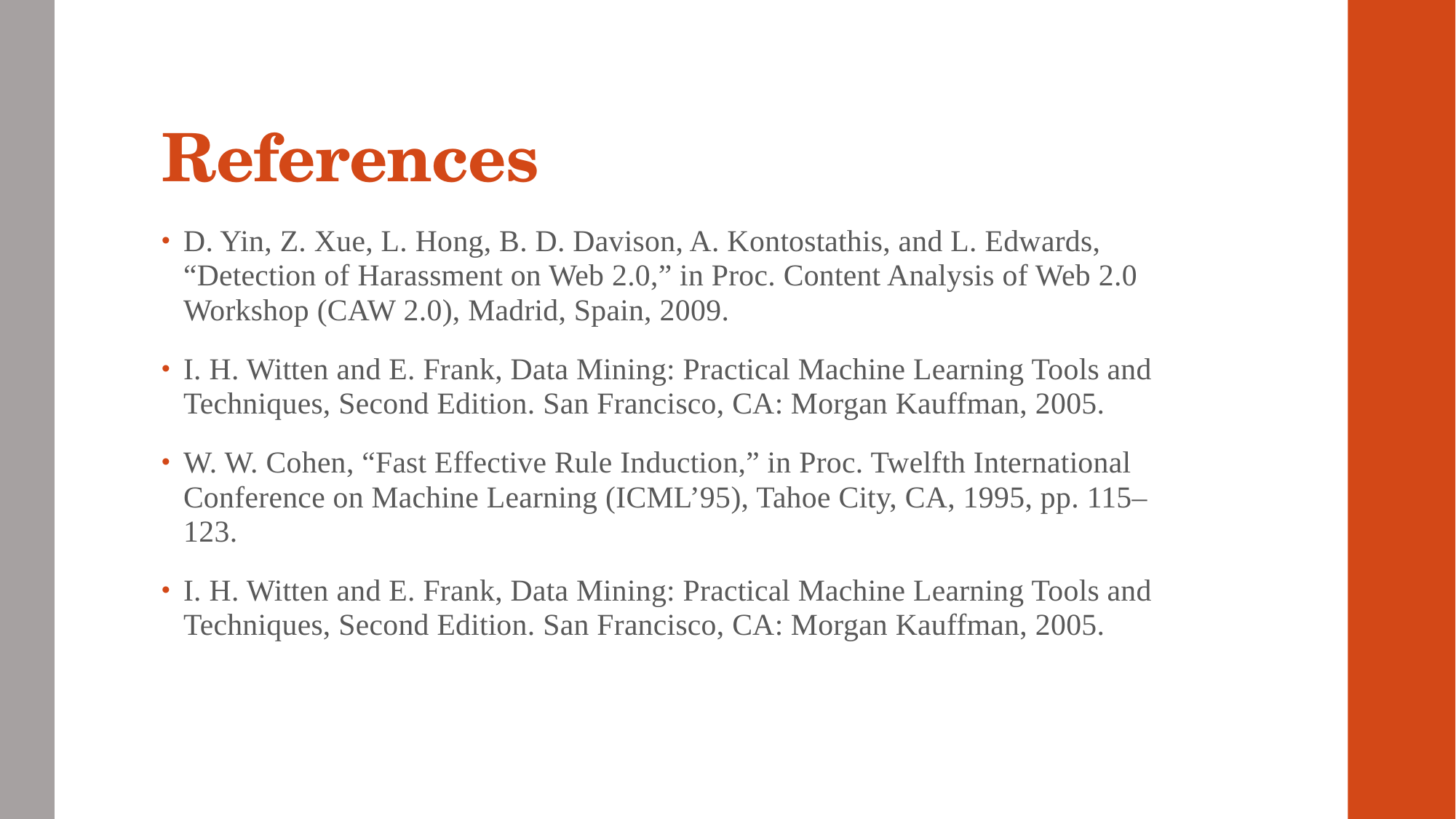

# References
D. Yin, Z. Xue, L. Hong, B. D. Davison, A. Kontostathis, and L. Edwards, “Detection of Harassment on Web 2.0,” in Proc. Content Analysis of Web 2.0 Workshop (CAW 2.0), Madrid, Spain, 2009.
I. H. Witten and E. Frank, Data Mining: Practical Machine Learning Tools and Techniques, Second Edition. San Francisco, CA: Morgan Kauffman, 2005.
W. W. Cohen, “Fast Effective Rule Induction,” in Proc. Twelfth International Conference on Machine Learning (ICML’95), Tahoe City, CA, 1995, pp. 115–123.
I. H. Witten and E. Frank, Data Mining: Practical Machine Learning Tools and Techniques, Second Edition. San Francisco, CA: Morgan Kauffman, 2005.